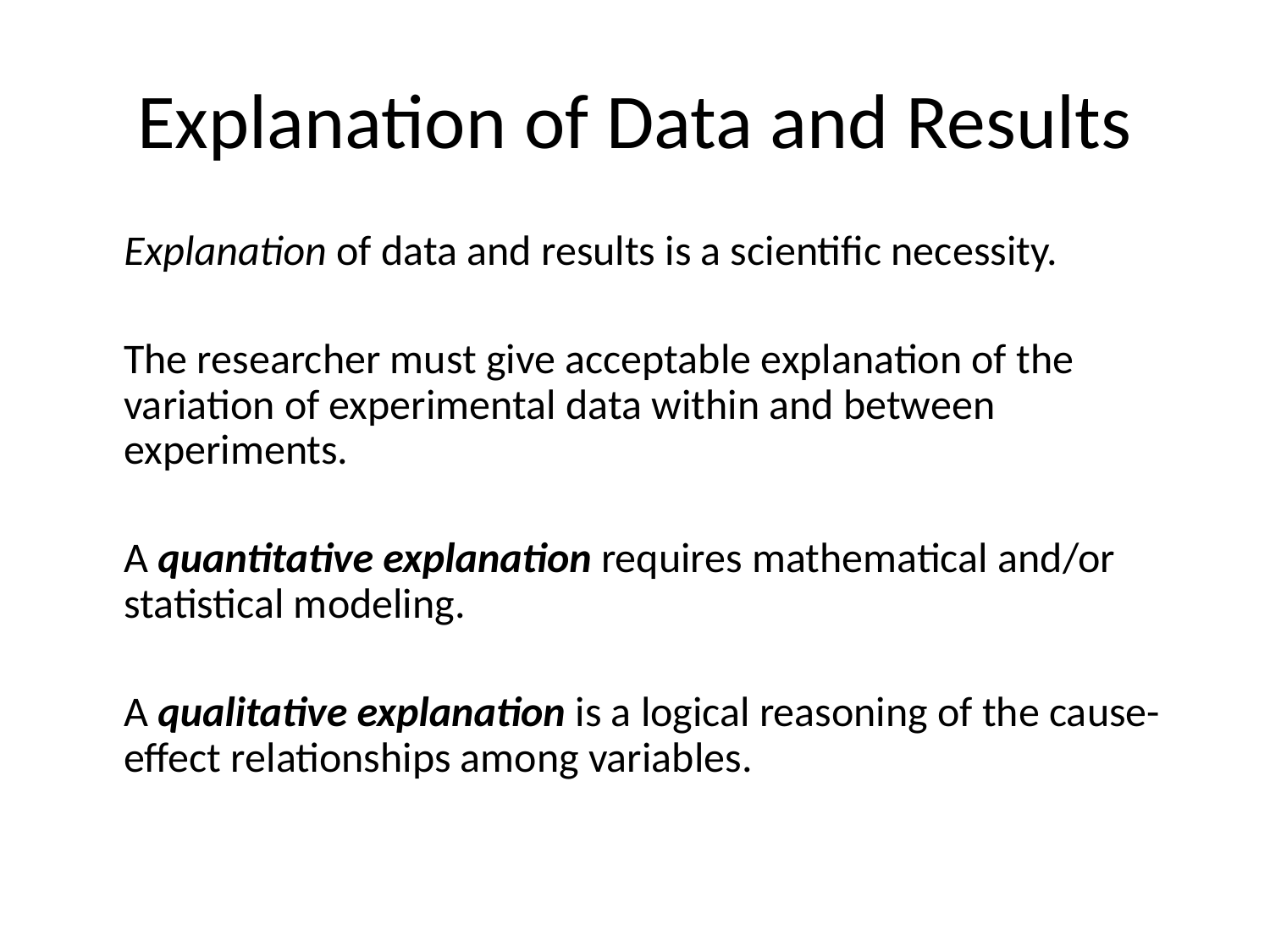

# Explanation of Data and Results
	Explanation of data and results is a scientific necessity.

	The researcher must give acceptable explanation of the variation of experimental data within and between experiments.

	A quantitative explanation requires mathematical and/or statistical modeling.

	A qualitative explanation is a logical reasoning of the cause-effect relationships among variables.